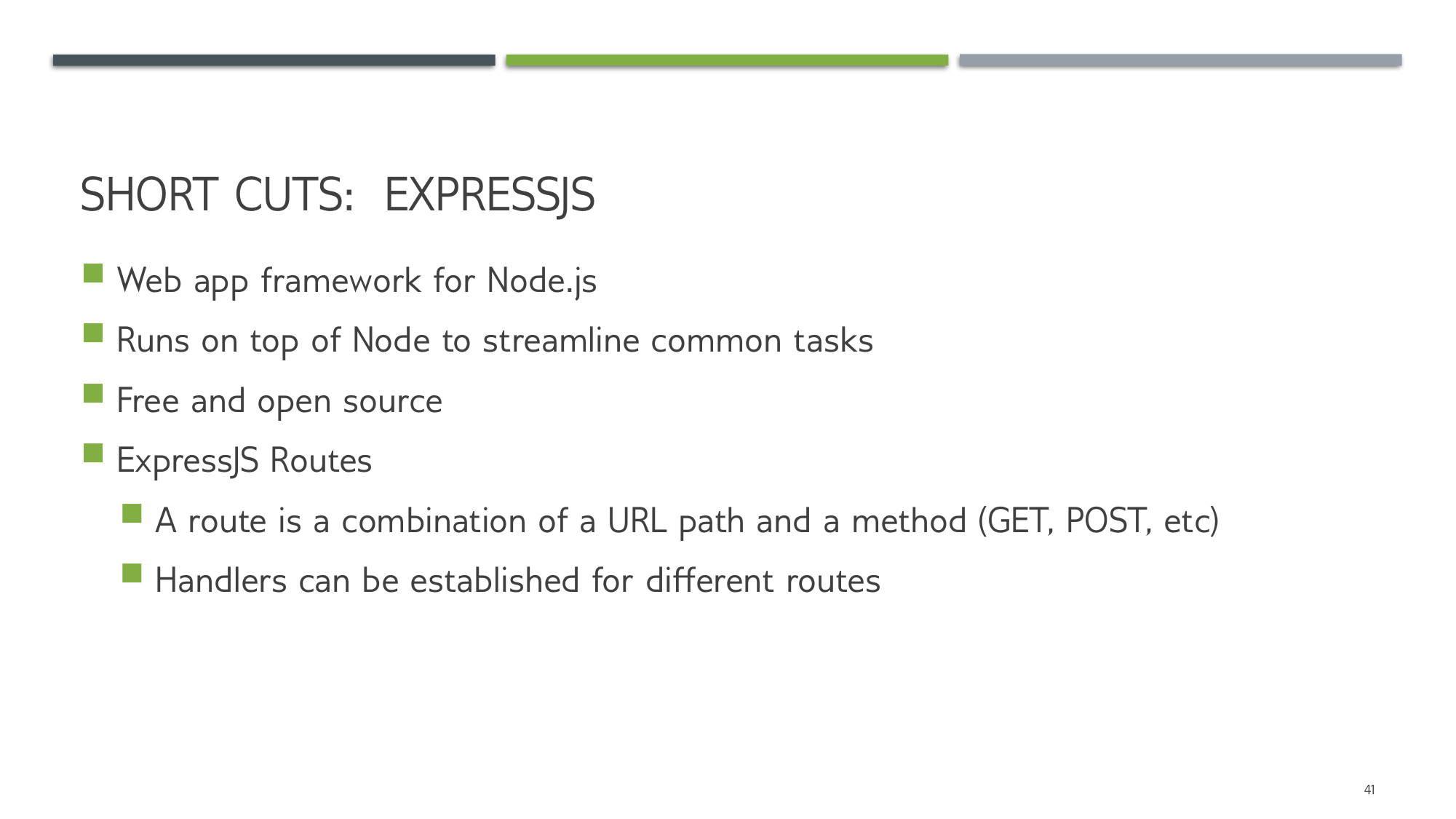

# Short cuts:  Expressjs
Web app framework for Node.js
Runs on top of Node to streamline common tasks
Free and open source
ExpressJS Routes
A route is a combination of a URL path and a method (GET, POST, etc)
Handlers can be established for different routes

41